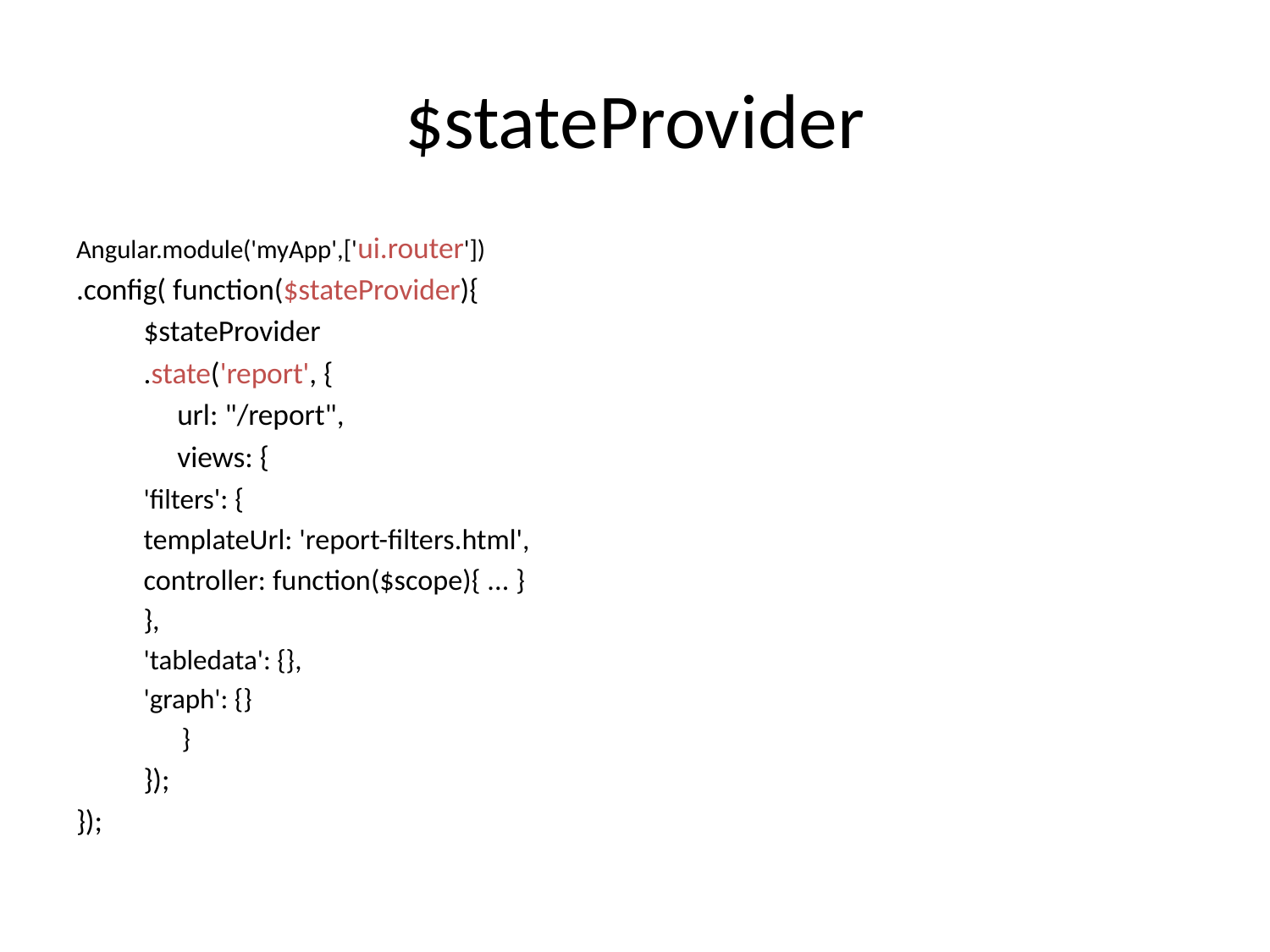

# $stateProvider
Angular.module('myApp',['ui.router'])
.config( function($stateProvider){
	$stateProvider
	.state('report', {
	     url: "/report",
	     views: {
		'filters': {
			templateUrl: 'report-filters.html',
			controller: function($scope){ ... }
		},
		'tabledata': {},
		'graph': {}
	      }
	});
});